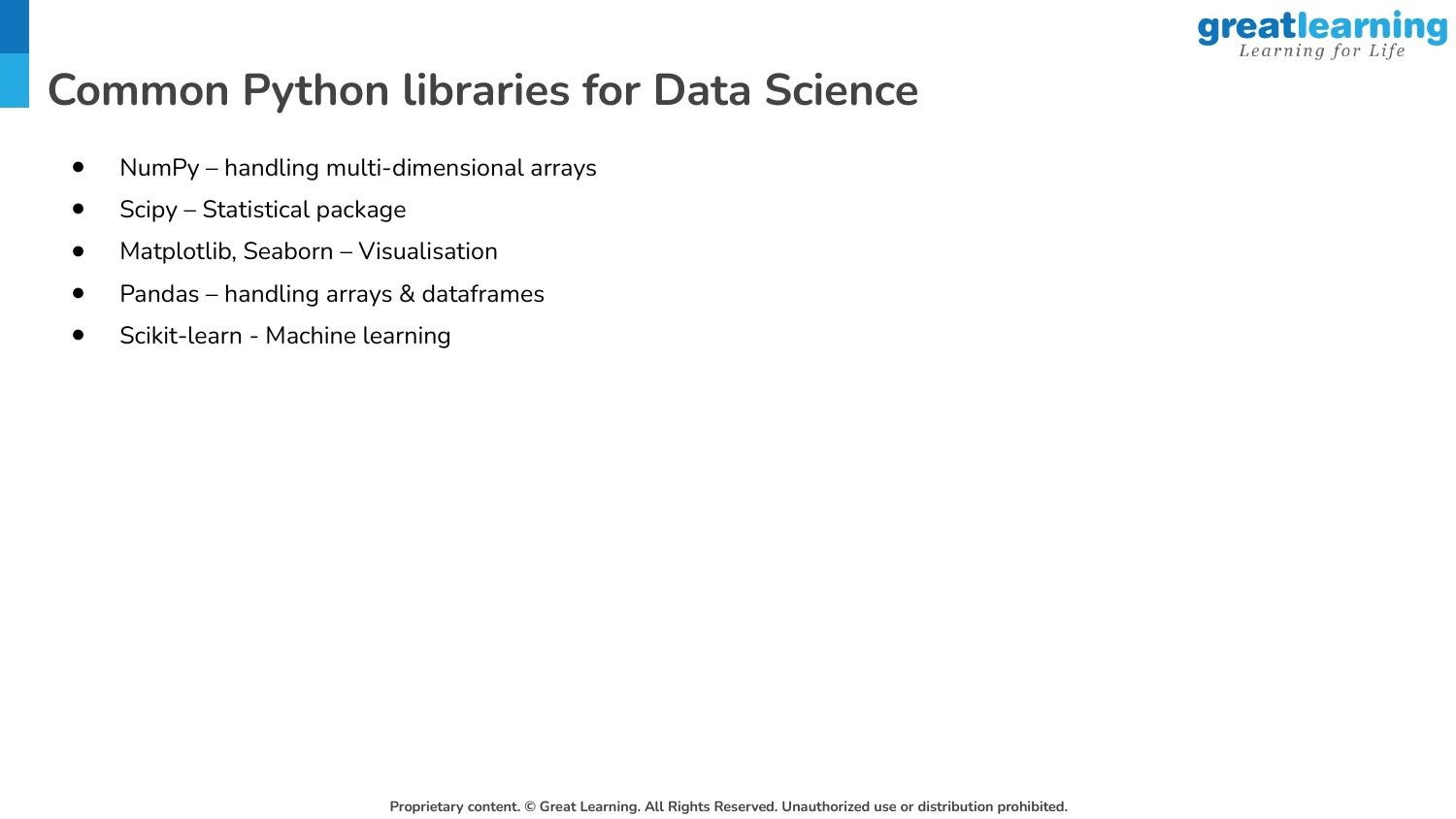

# Common Python libraries for Data Science
NumPy – handling multi-dimensional arrays
Scipy – Statistical package
Matplotlib, Seaborn – Visualisation
Pandas – handling arrays & dataframes
Scikit-learn - Machine learning